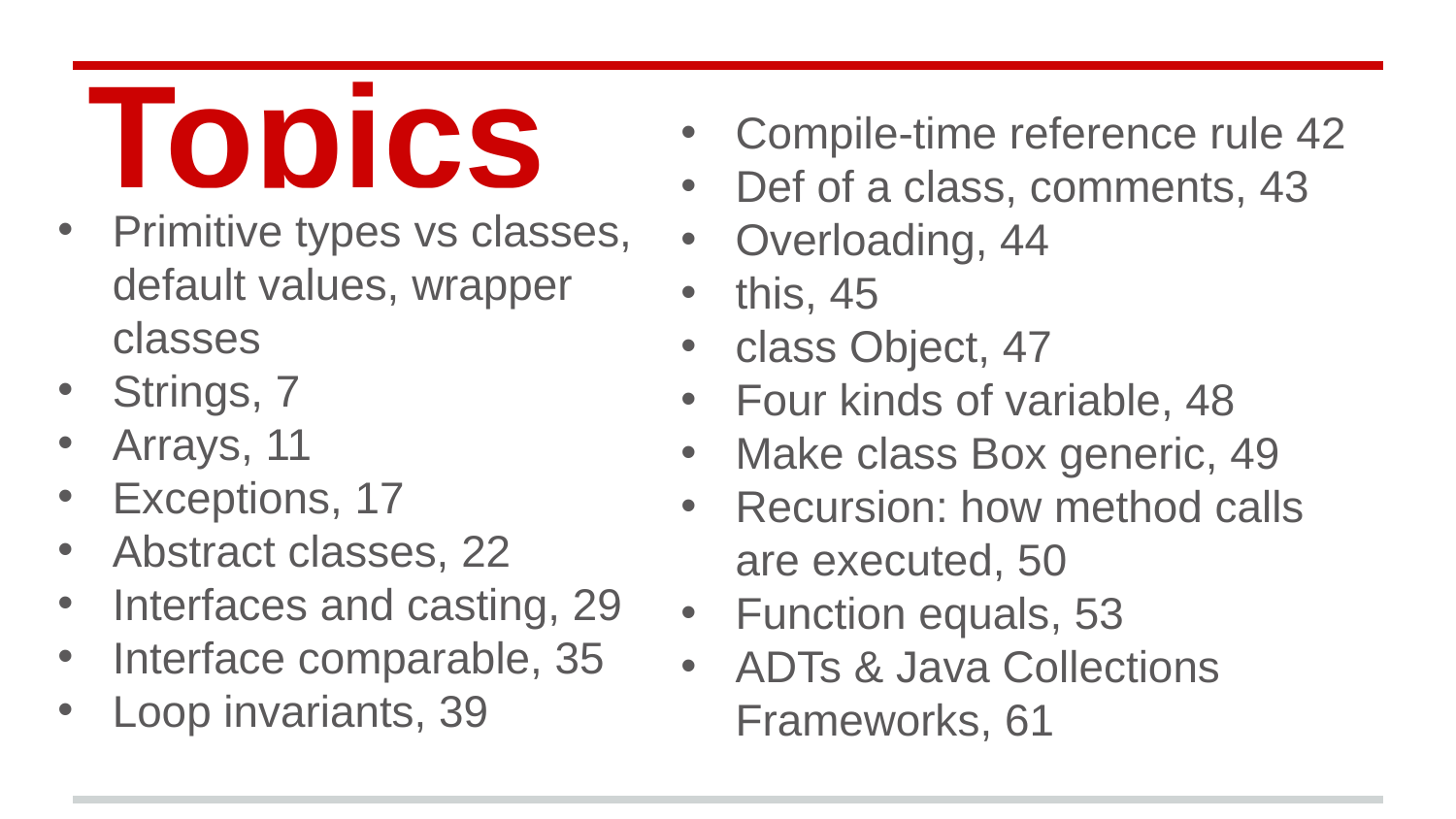

# Topics

Compile-time reference rule 42
Def of a class, comments, 43
Overloading, 44
this, 45
class Object, 47
Four kinds of variable, 48
Make class Box generic, 49
Recursion: how method calls are executed, 50
Function equals, 53
ADTs & Java Collections Frameworks, 61

Primitive types vs classes, default values, wrapper classes
Strings, 7
Arrays, 11
Exceptions, 17
Abstract classes, 22
Interfaces and casting, 29
Interface comparable, 35
Loop invariants, 39